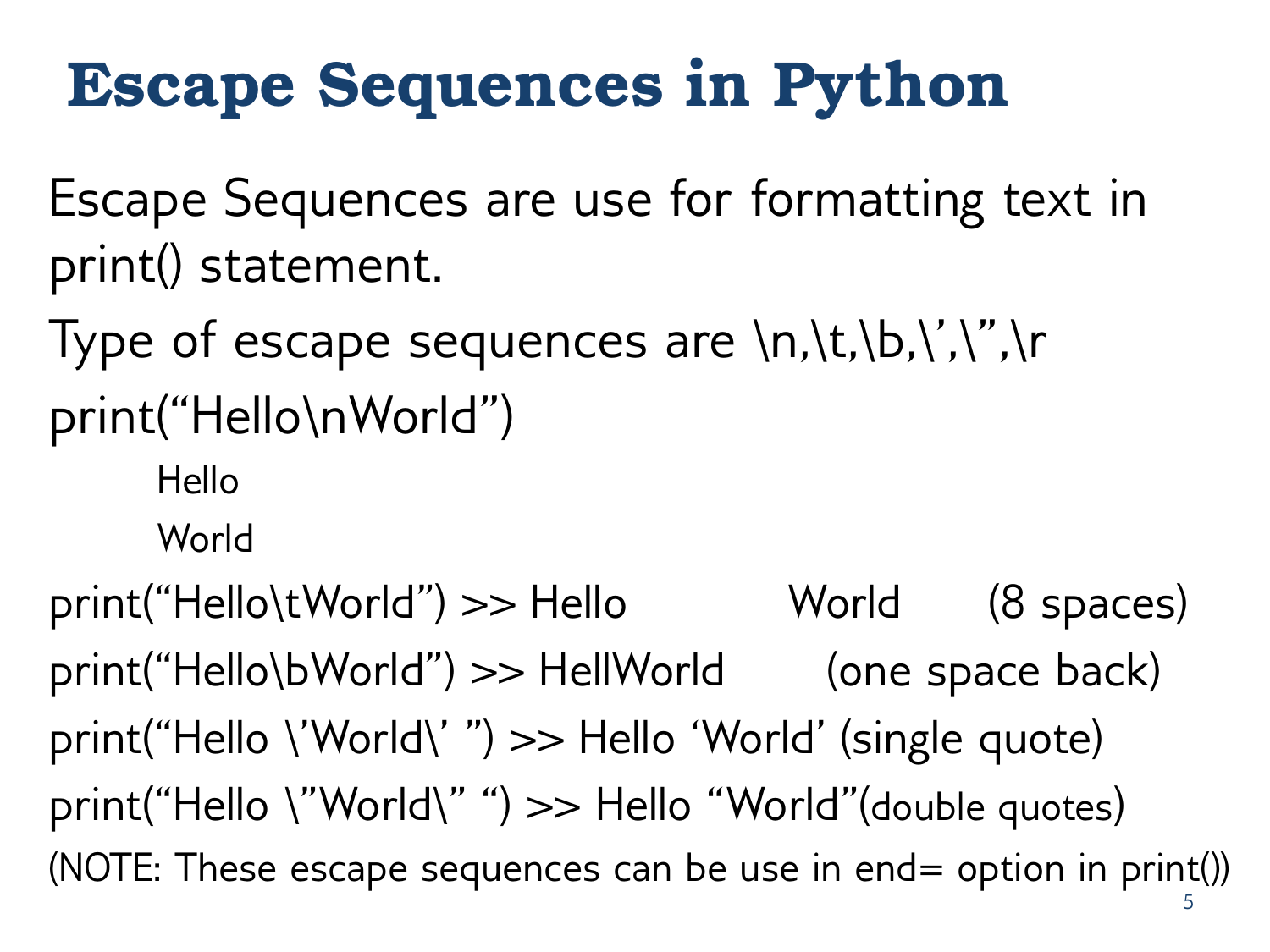

# Escape Sequences in Python
Escape Sequences are use for formatting text in print() statement.
Type of escape sequences are \n,\t,\b,\’,\”,\r
print(“Hello\nWorld”)
Hello
World
print(“Hello\tWorld”) >> Hello		World      (8 spaces)
print(“Hello\bWorld”) >> HellWorld       (one space back)
print(“Hello \’World\’ ”) >> Hello ‘World’ (single quote)
print(“Hello \”World\” “) >> Hello “World”(double quotes)
(NOTE: These escape sequences can be use in end= option in print())

5